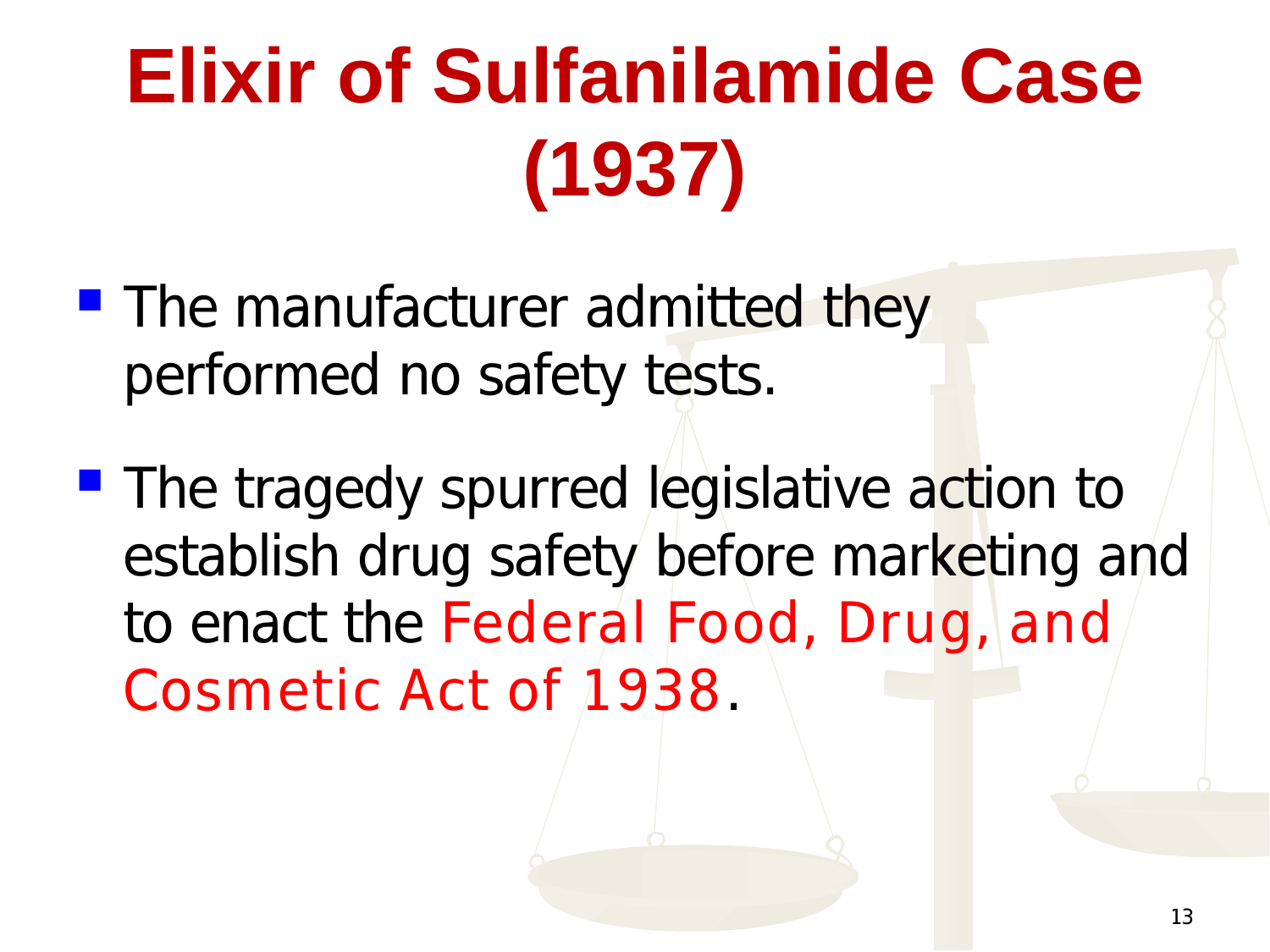

# Elixir of Sulfanilamide Case (1937)
The manufacturer admitted they performed no safety tests.
The tragedy spurred legislative action to establish drug safety before marketing and to enact the Federal Food, Drug, and Cosmetic Act of 1938.

13